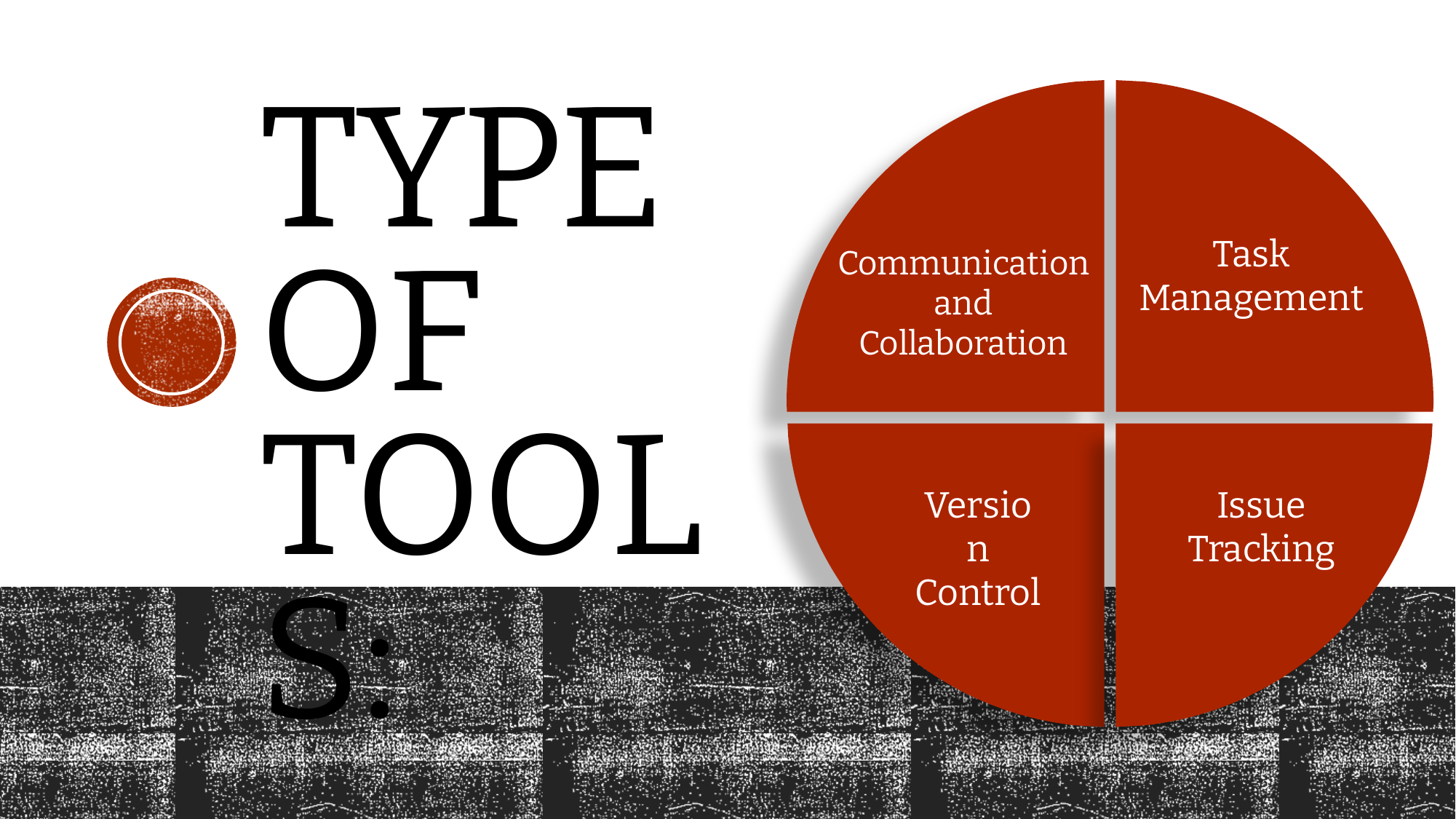

Task Management
Communication and Collaboration

Version Control
Issue Tracking
# Type of Tools: